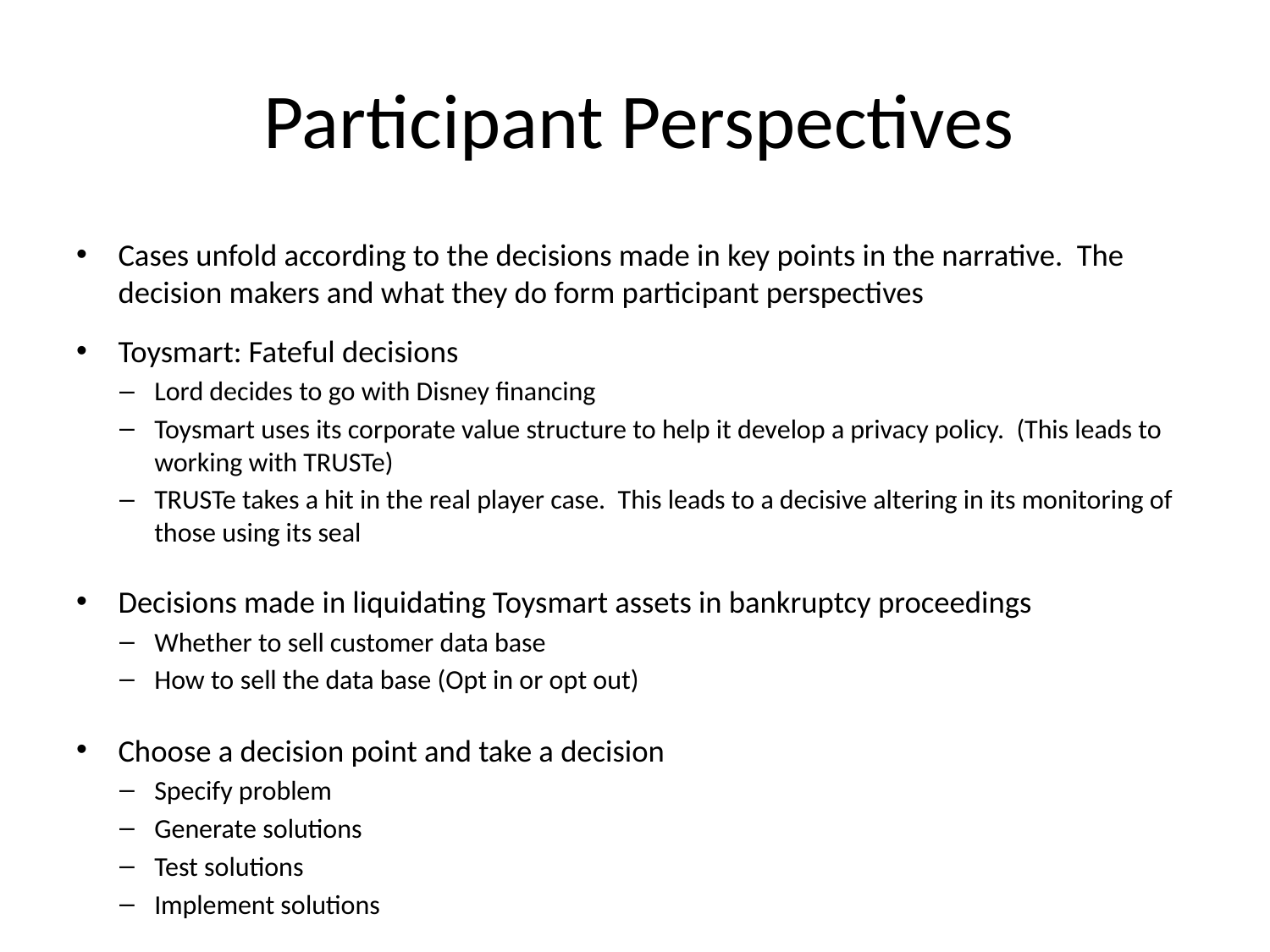

# Participant Perspectives
Cases unfold according to the decisions made in key points in the narrative.  The decision makers and what they do form participant perspectives

Toysmart: Fateful decisions
Lord decides to go with Disney financing
Toysmart uses its corporate value structure to help it develop a privacy policy.  (This leads to working with TRUSTe)
TRUSTe takes a hit in the real player case.  This leads to a decisive altering in its monitoring of those using its seal

Decisions made in liquidating Toysmart assets in bankruptcy proceedings
Whether to sell customer data base
How to sell the data base (Opt in or opt out)

Choose a decision point and take a decision
Specify problem
Generate solutions
Test solutions
Implement solutions